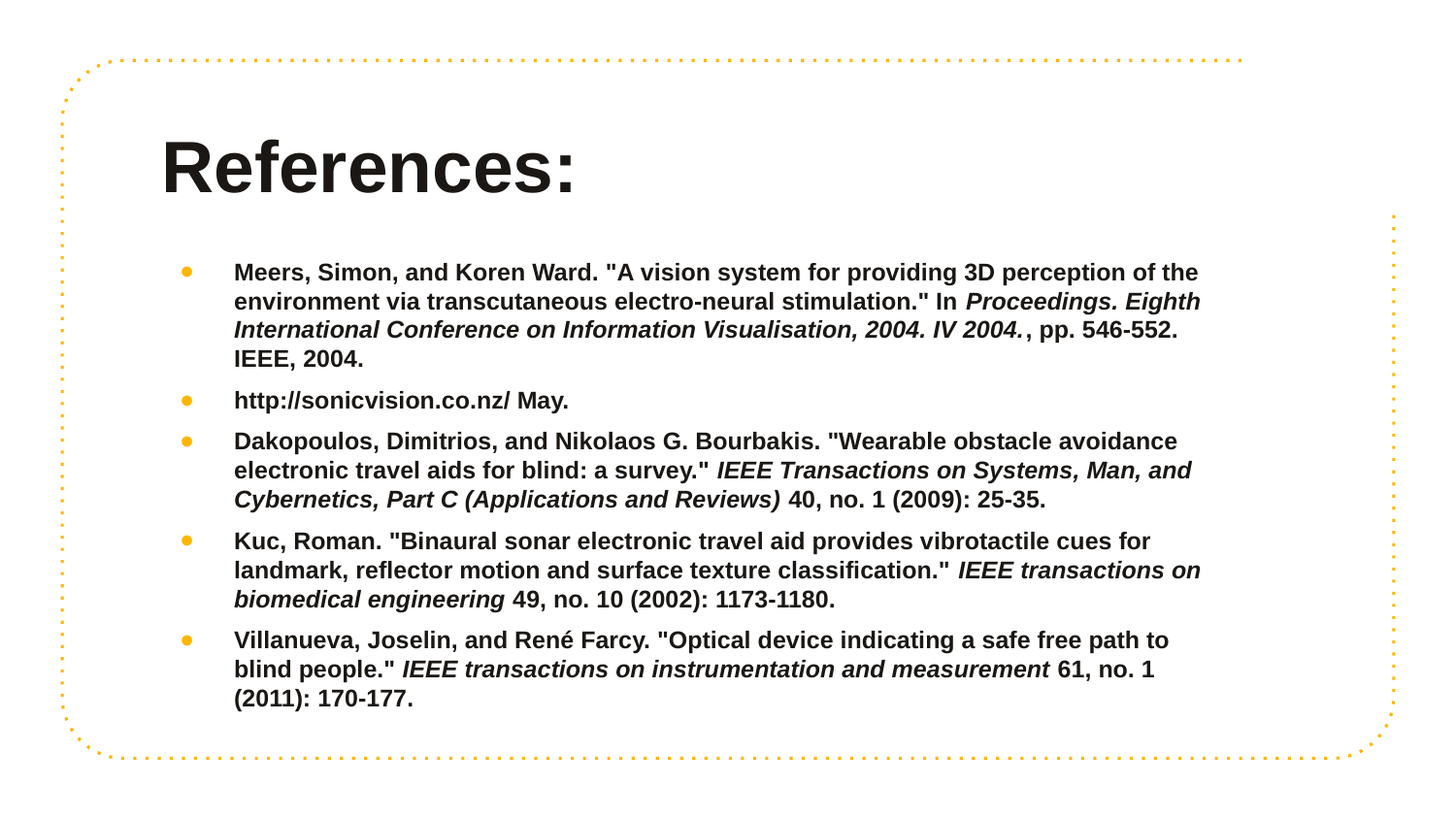

# References:
Meers, Simon, and Koren Ward. "A vision system for providing 3D perception of the environment via transcutaneous electro-neural stimulation." In Proceedings. Eighth International Conference on Information Visualisation, 2004. IV 2004., pp. 546-552. IEEE, 2004.
http://sonicvision.co.nz/ May.
Dakopoulos, Dimitrios, and Nikolaos G. Bourbakis. "Wearable obstacle avoidance electronic travel aids for blind: a survey." IEEE Transactions on Systems, Man, and Cybernetics, Part C (Applications and Reviews) 40, no. 1 (2009): 25-35.
Kuc, Roman. "Binaural sonar electronic travel aid provides vibrotactile cues for landmark, reflector motion and surface texture classification." IEEE transactions on biomedical engineering 49, no. 10 (2002): 1173-1180.
Villanueva, Joselin, and René Farcy. "Optical device indicating a safe free path to blind people." IEEE transactions on instrumentation and measurement 61, no. 1 (2011): 170-177.

22